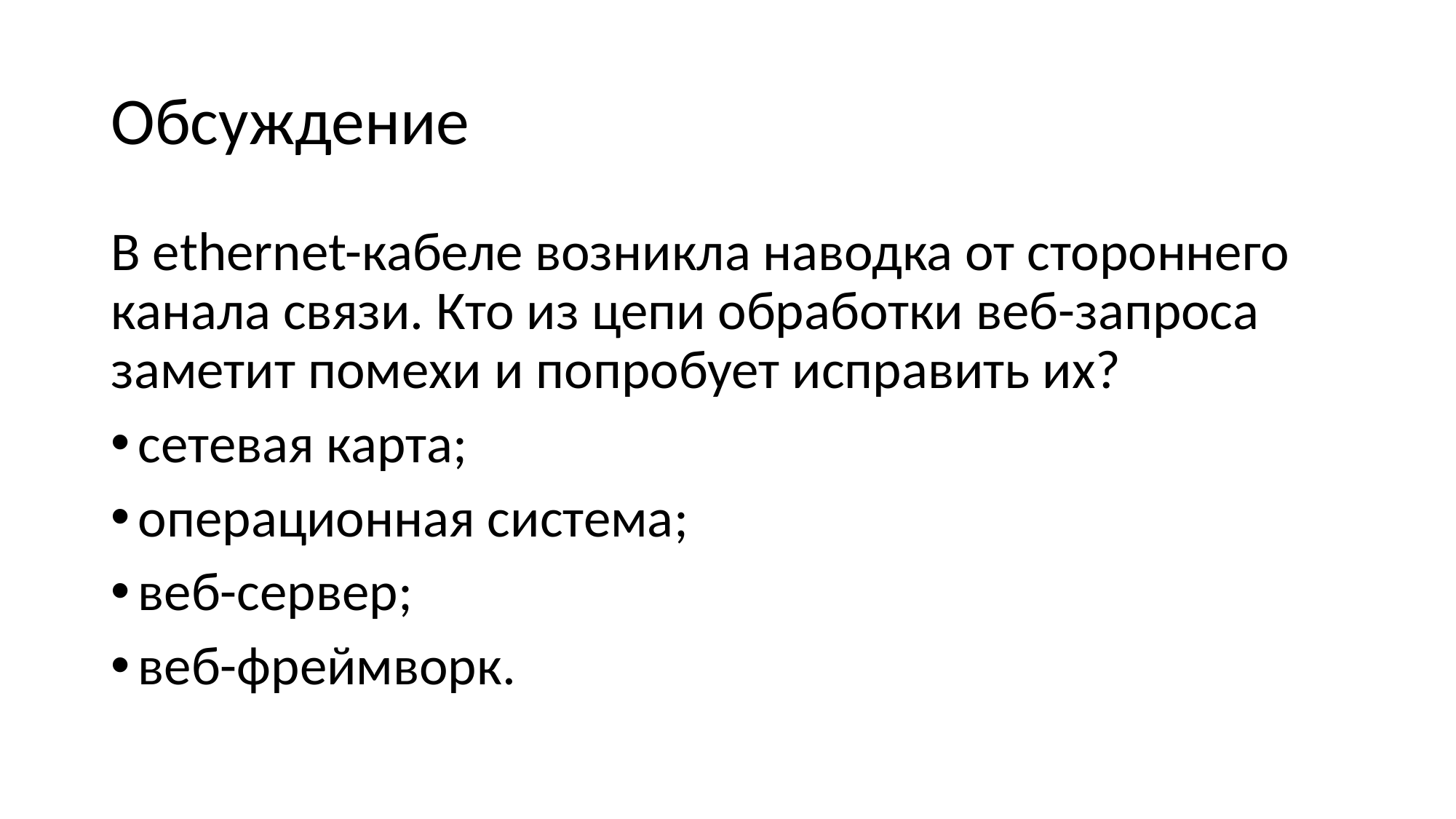

# Обсуждение
В ethernet-кабеле возникла наводка от стороннего канала связи. Кто из цепи обработки веб-запроса заметит помехи и попробует исправить их?
сетевая карта;
операционная система;
веб-сервер;
веб-фреймворк.